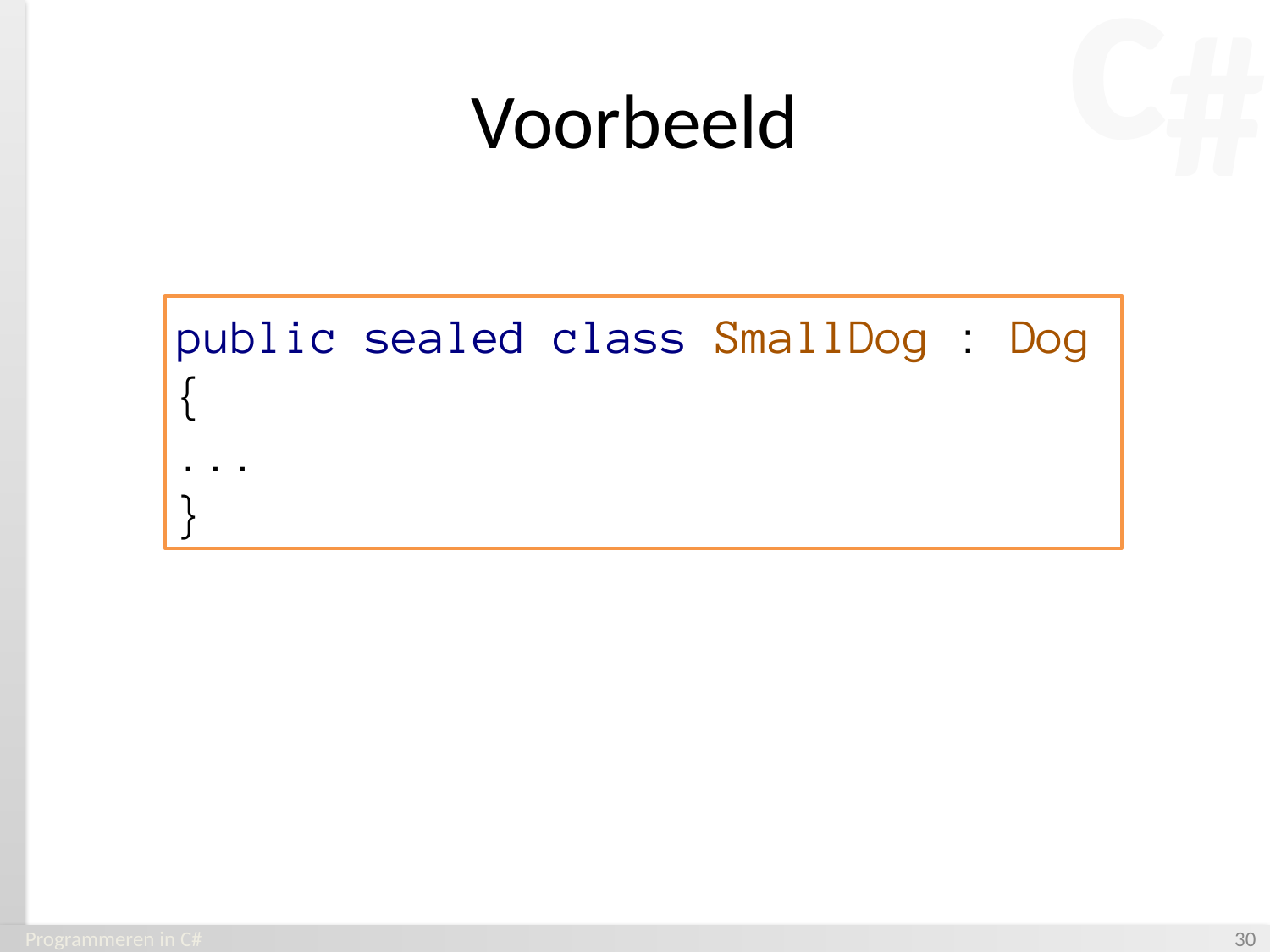

# Voorbeeld
public sealed class SmallDog : Dog
{
...
}
Programmeren in C#
30